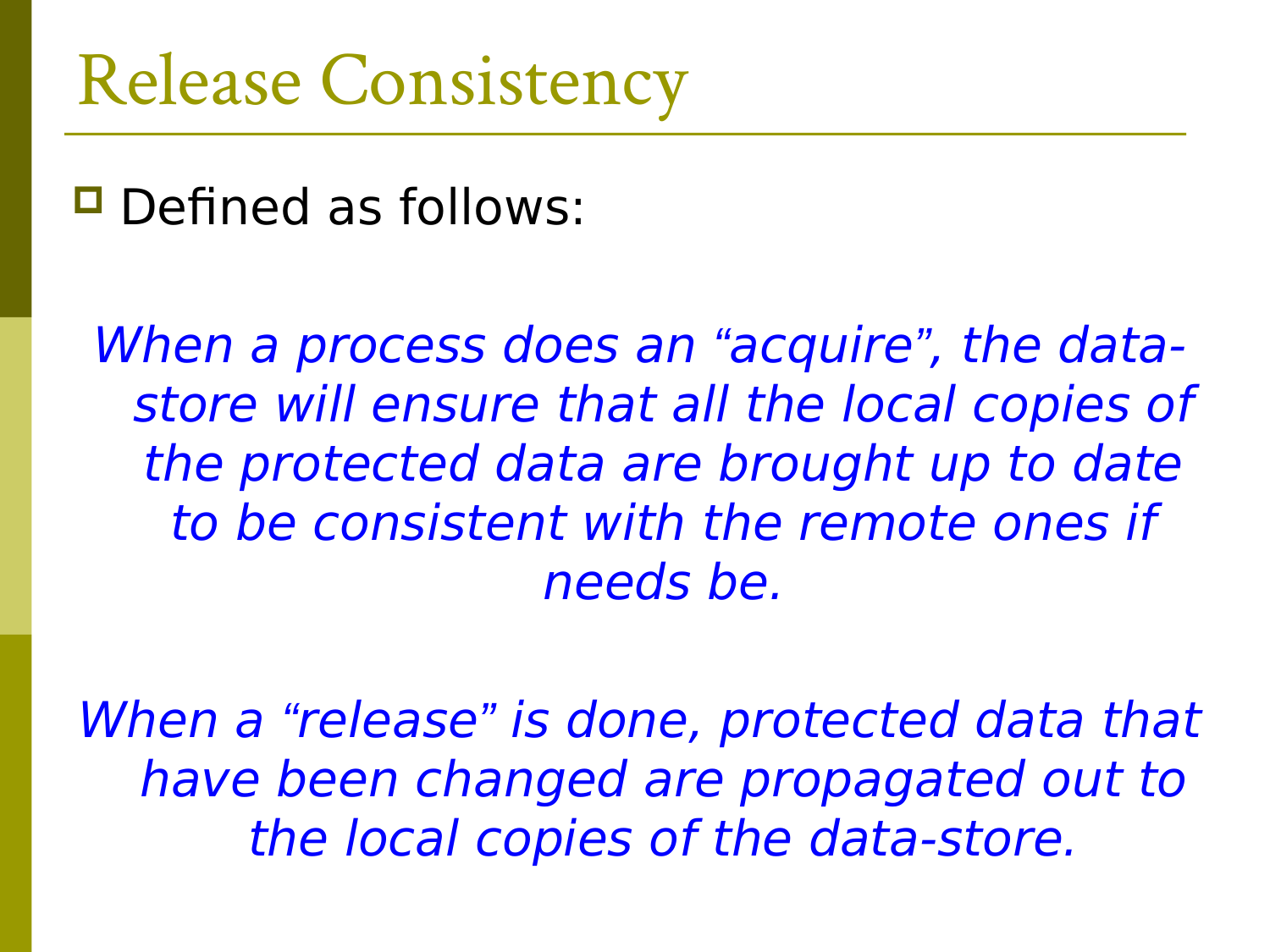

# Release Consistency
Defined as follows:

When a process does an “acquire”, the data-store will ensure that all the local copies of the protected data are brought up to date to be consistent with the remote ones if needs be.

When a “release” is done, protected data that have been changed are propagated out to the local copies of the data-store.
21